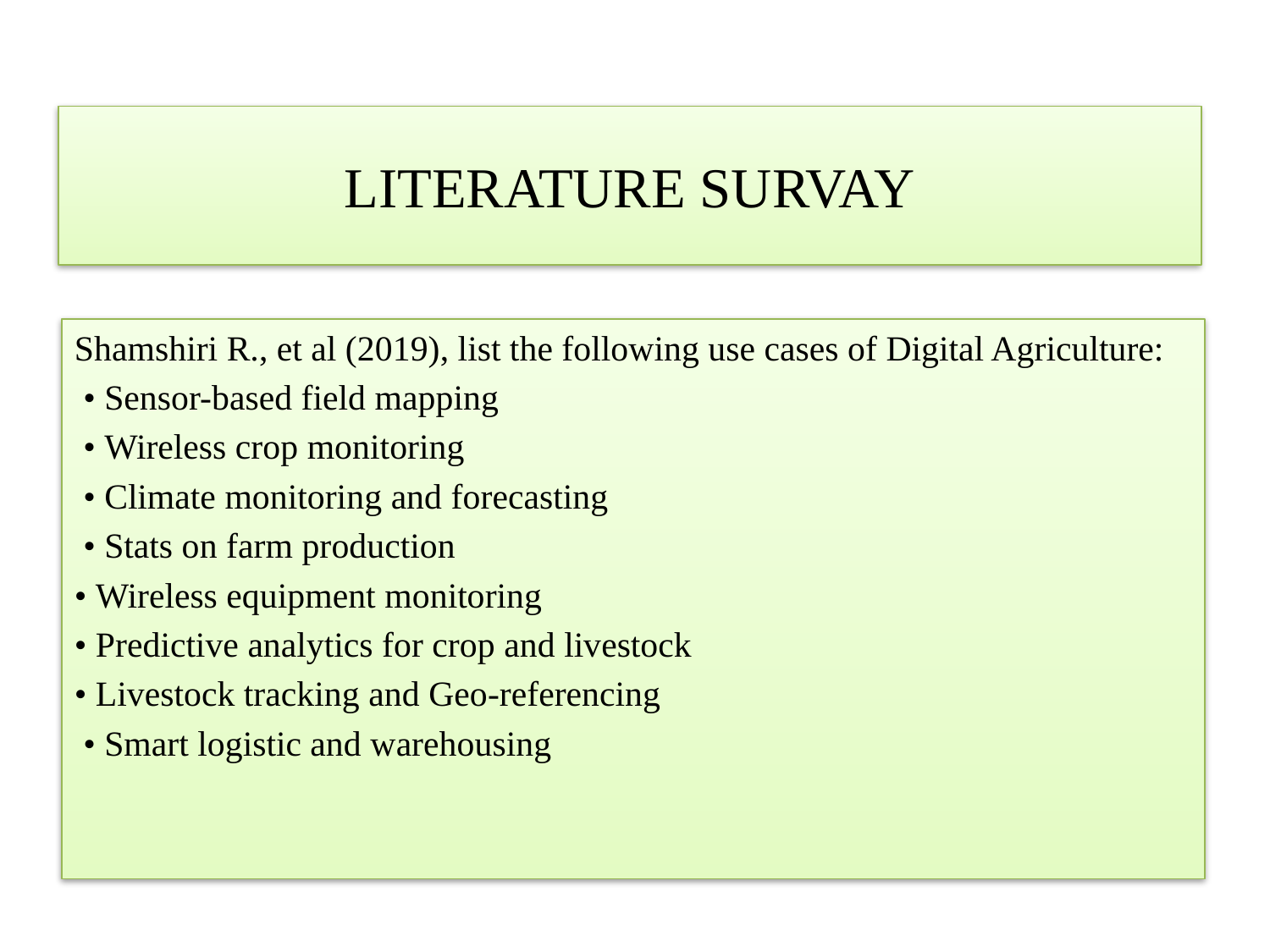

# LITERATURE SURVAY
Shamshiri R., et al (2019), list the following use cases of Digital Agriculture:
 • Sensor-based field mapping
 • Wireless crop monitoring
 • Climate monitoring and forecasting
 • Stats on farm production
• Wireless equipment monitoring
• Predictive analytics for crop and livestock
• Livestock tracking and Geo-referencing
 • Smart logistic and warehousing